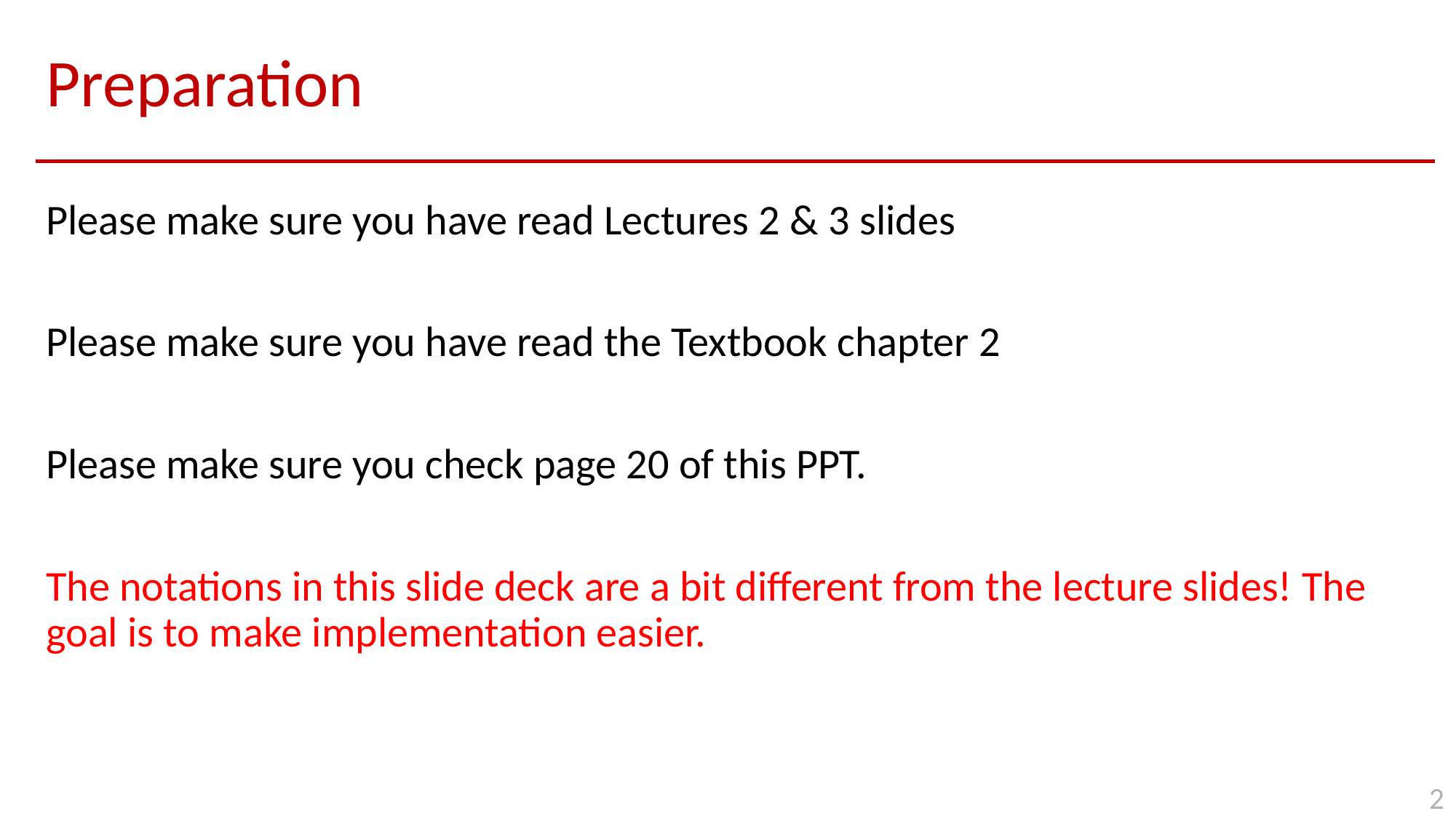

# Preparation
Please make sure you have read Lectures 2 & 3 slides

Please make sure you have read the Textbook chapter 2

Please make sure you check page 20 of this PPT.

The notations in this slide deck are a bit different from the lecture slides! The goal is to make implementation easier.

2